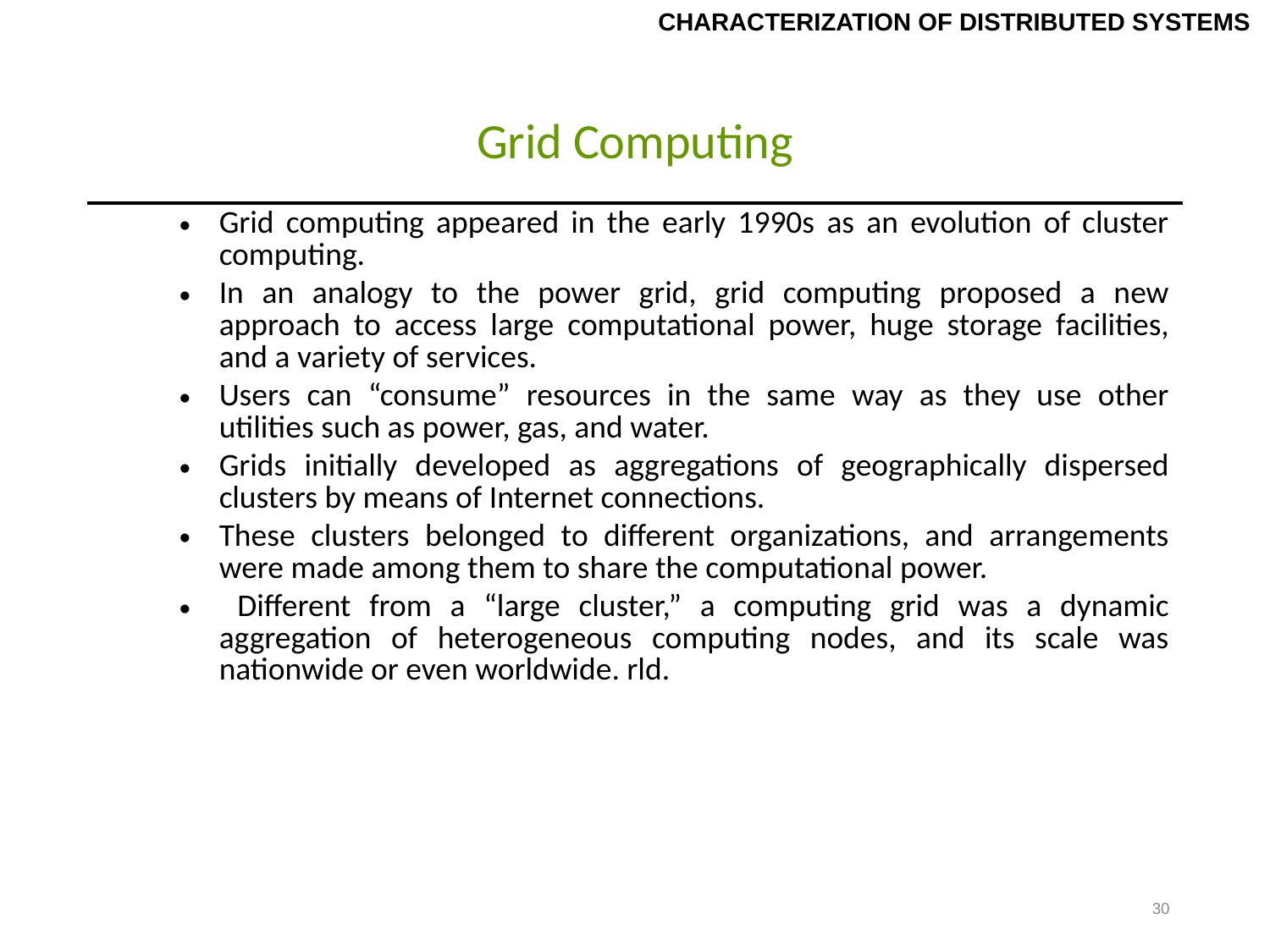

CHARACTERIZATION OF DISTRIBUTED SYSTEMS
# Grid Computing
| Grid computing appeared in the early 1990s as an evolution of cluster computing. In an analogy to the power grid, grid computing proposed a new approach to access large computational power, huge storage facilities, and a variety of services. Users can “consume” resources in the same way as they use other utilities such as power, gas, and water. Grids initially developed as aggregations of geographically dispersed clusters by means of Internet connections. These clusters belonged to different organizations, and arrangements were made among them to share the computational power. Different from a “large cluster,” a computing grid was a dynamic aggregation of heterogeneous computing nodes, and its scale was nationwide or even worldwide. rld. |
| --- |
30